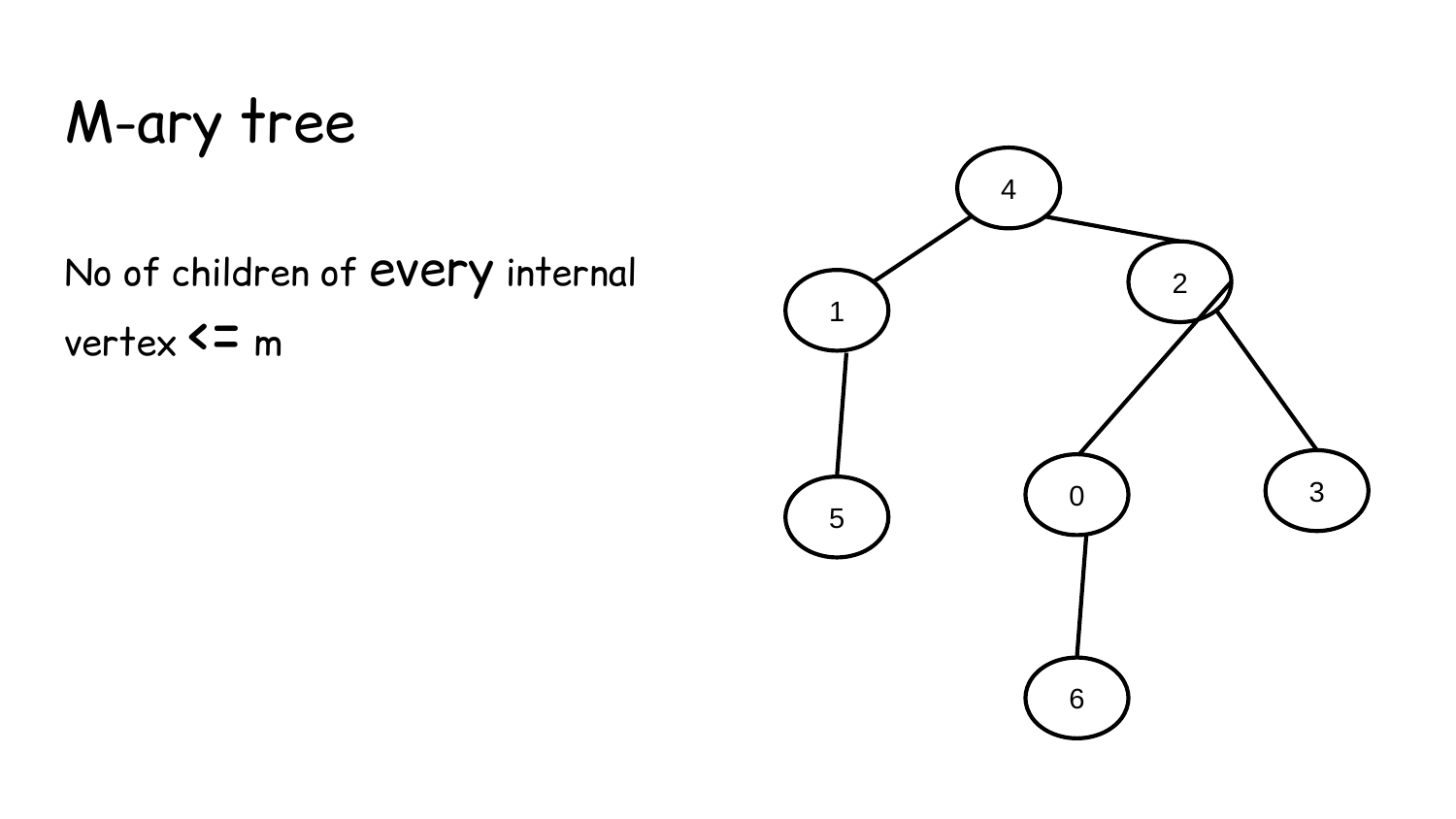

# M-ary tree
4
No of children of every internal vertex <= m
2
1
3
0
5
6